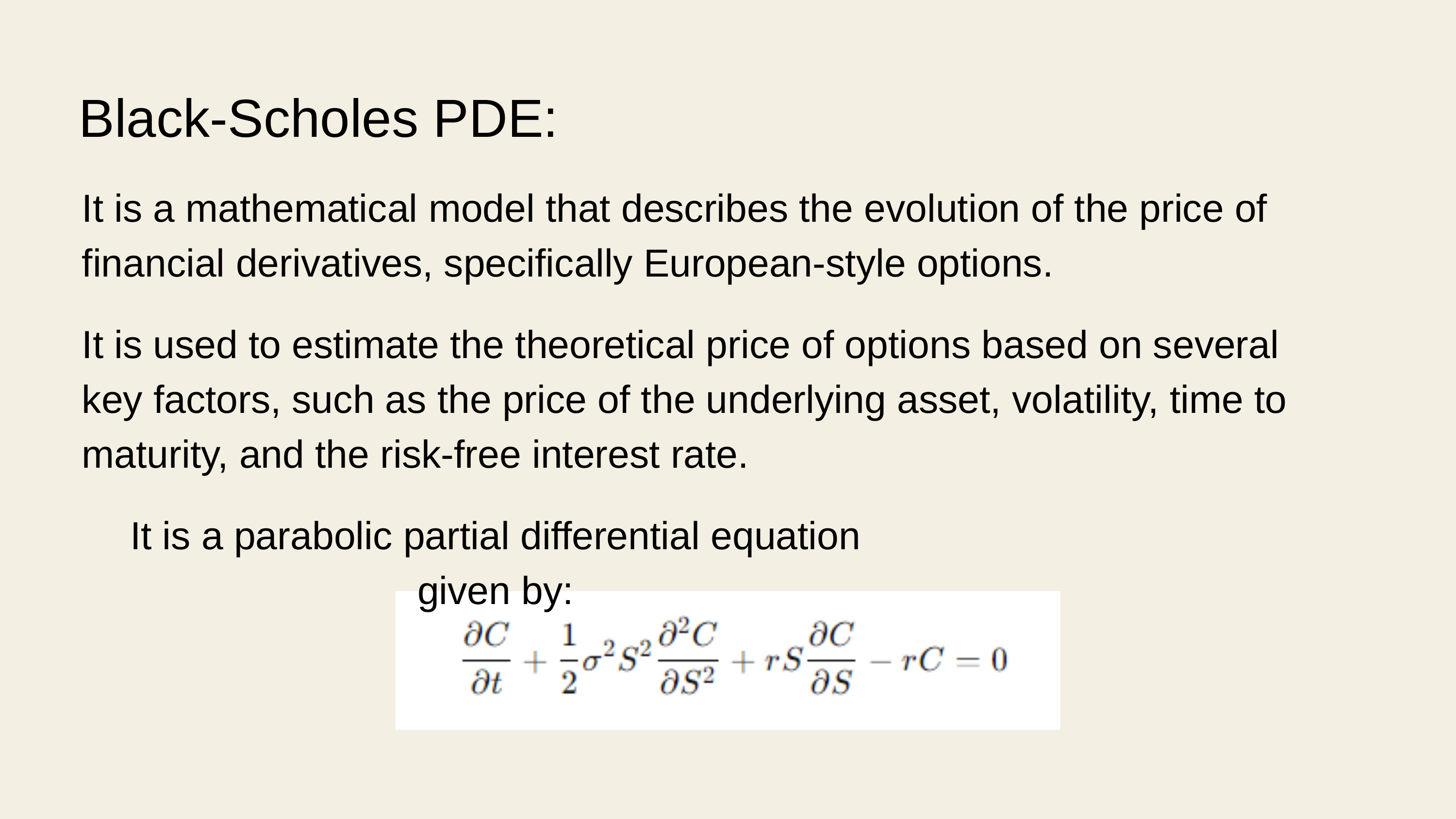

Black-Scholes PDE:
It is a mathematical model that describes the evolution of the price of financial derivatives, specifically European-style options.
It is used to estimate the theoretical price of options based on several key factors, such as the price of the underlying asset, volatility, time to maturity, and the risk-free interest rate.
It is a parabolic partial differential equation given by: